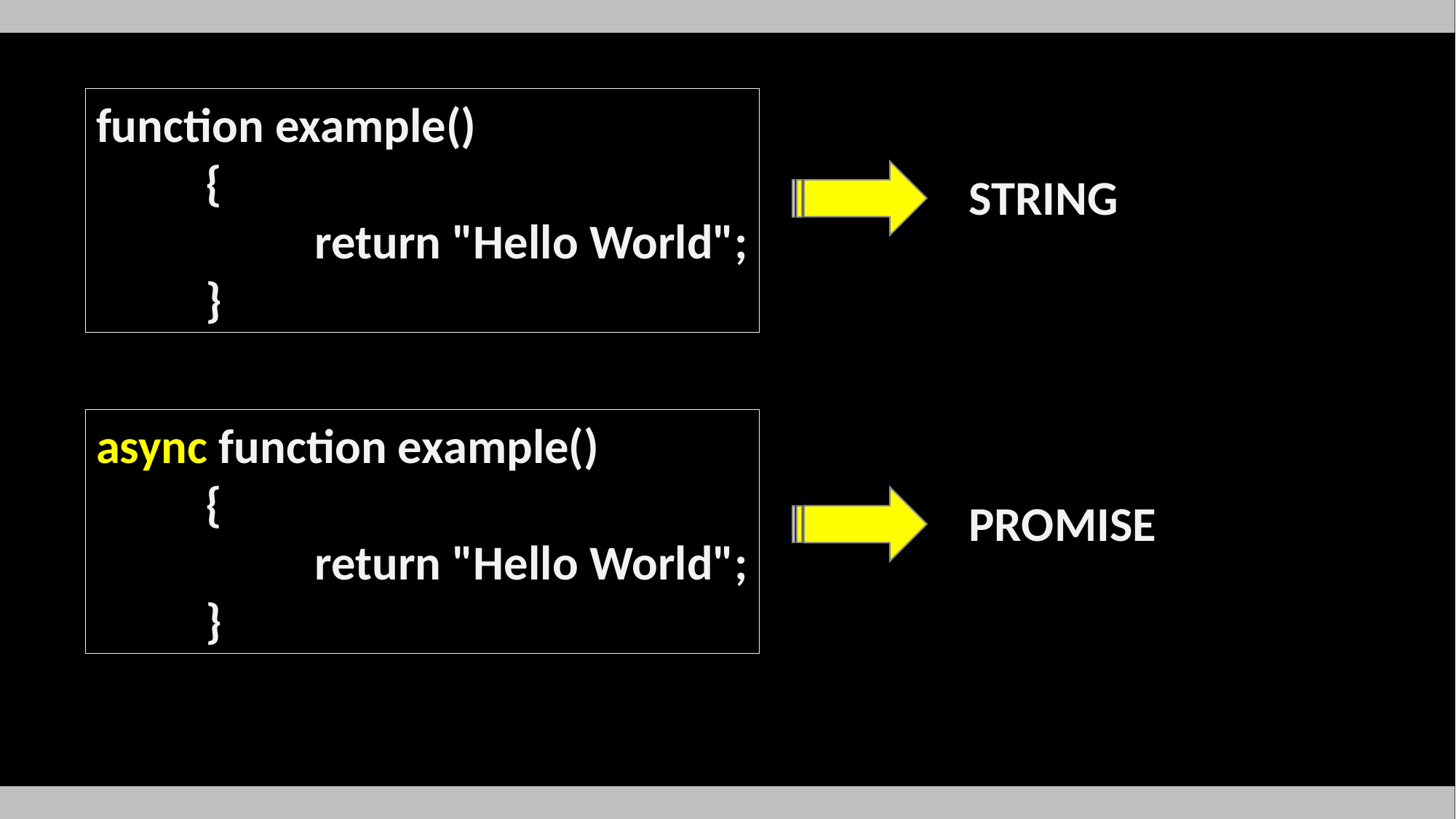

function example()
	{
		return "Hello World";
	}

STRING
async function example()
	{
		return "Hello World";
	}

PROMISE